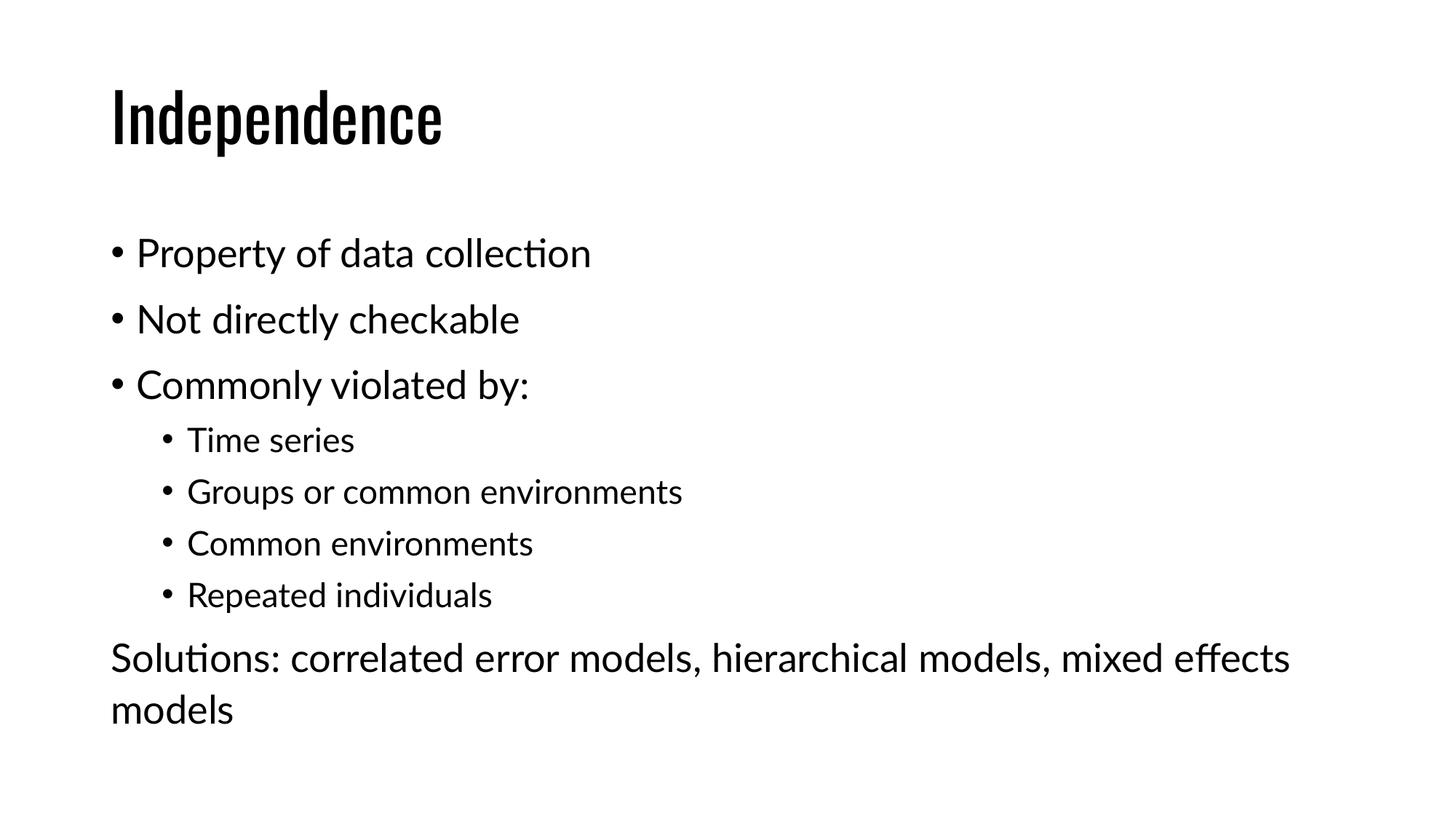

# Independence
Property of data collection
Not directly checkable
Commonly violated by:
Time series
Groups or common environments
Common environments
Repeated individuals
Solutions: correlated error models, hierarchical models, mixed effects models